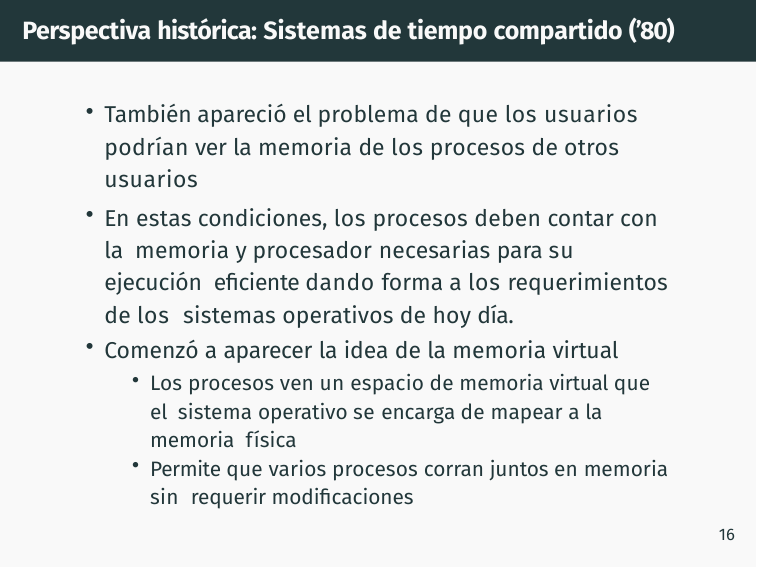

# Perspectiva histórica: Sistemas de tiempo compartido (’80)
También apareció el problema de que los usuarios  podrían ver la memoria de los procesos de otros usuarios
En estas condiciones, los procesos deben contar con la  memoria y procesador necesarias para su ejecución  eficiente dando forma a los requerimientos de los  sistemas operativos de hoy día.
Comenzó a aparecer la idea de la memoria virtual
Los procesos ven un espacio de memoria virtual que el  sistema operativo se encarga de mapear a la memoria  física
Permite que varios procesos corran juntos en memoria sin  requerir modificaciones
16